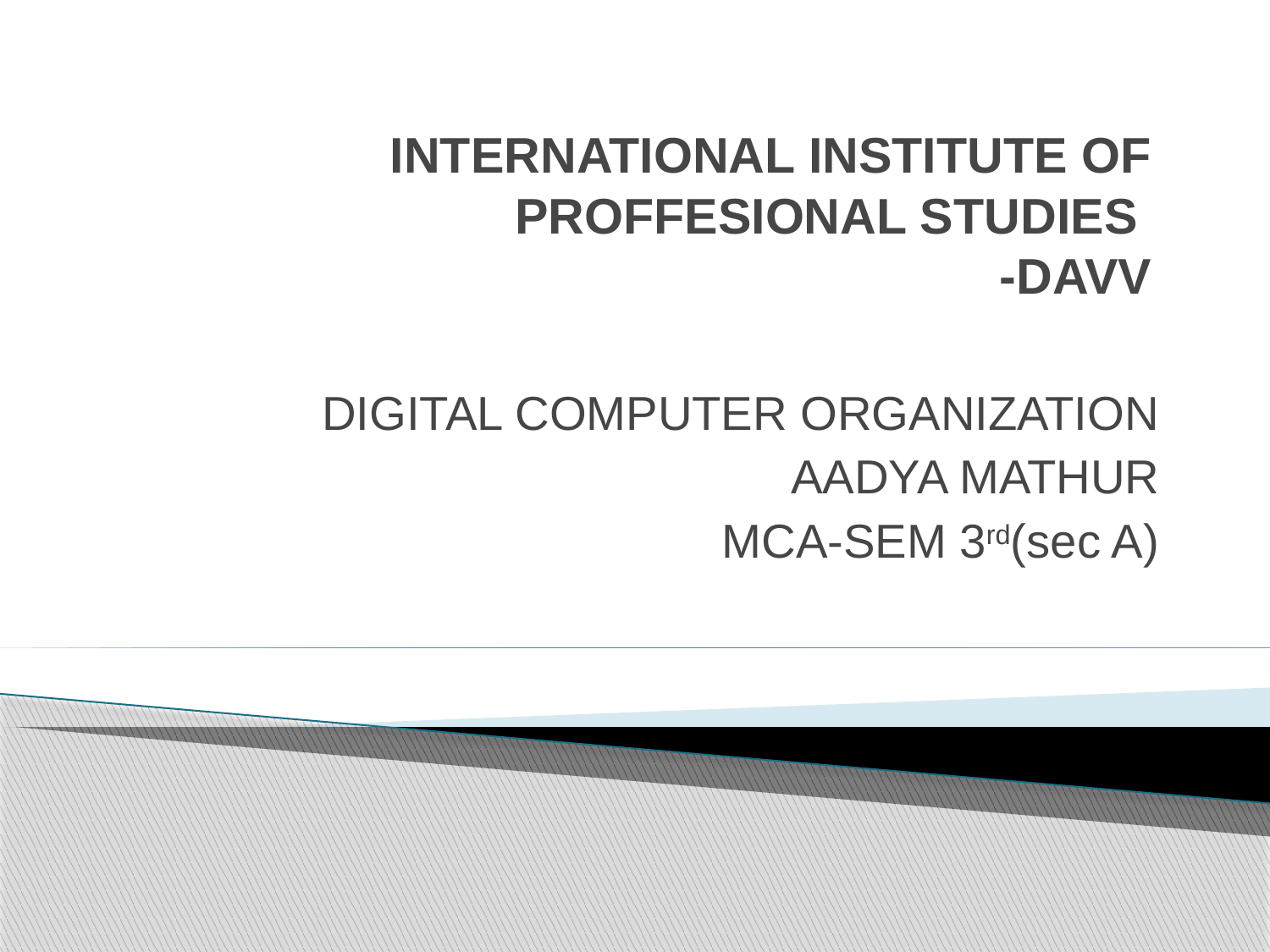

# INTERNATIONAL INSTITUTE OF PROFFESIONAL STUDIES -DAVV
DIGITAL COMPUTER ORGANIZATION
AADYA MATHUR
MCA-SEM 3rd(sec A)